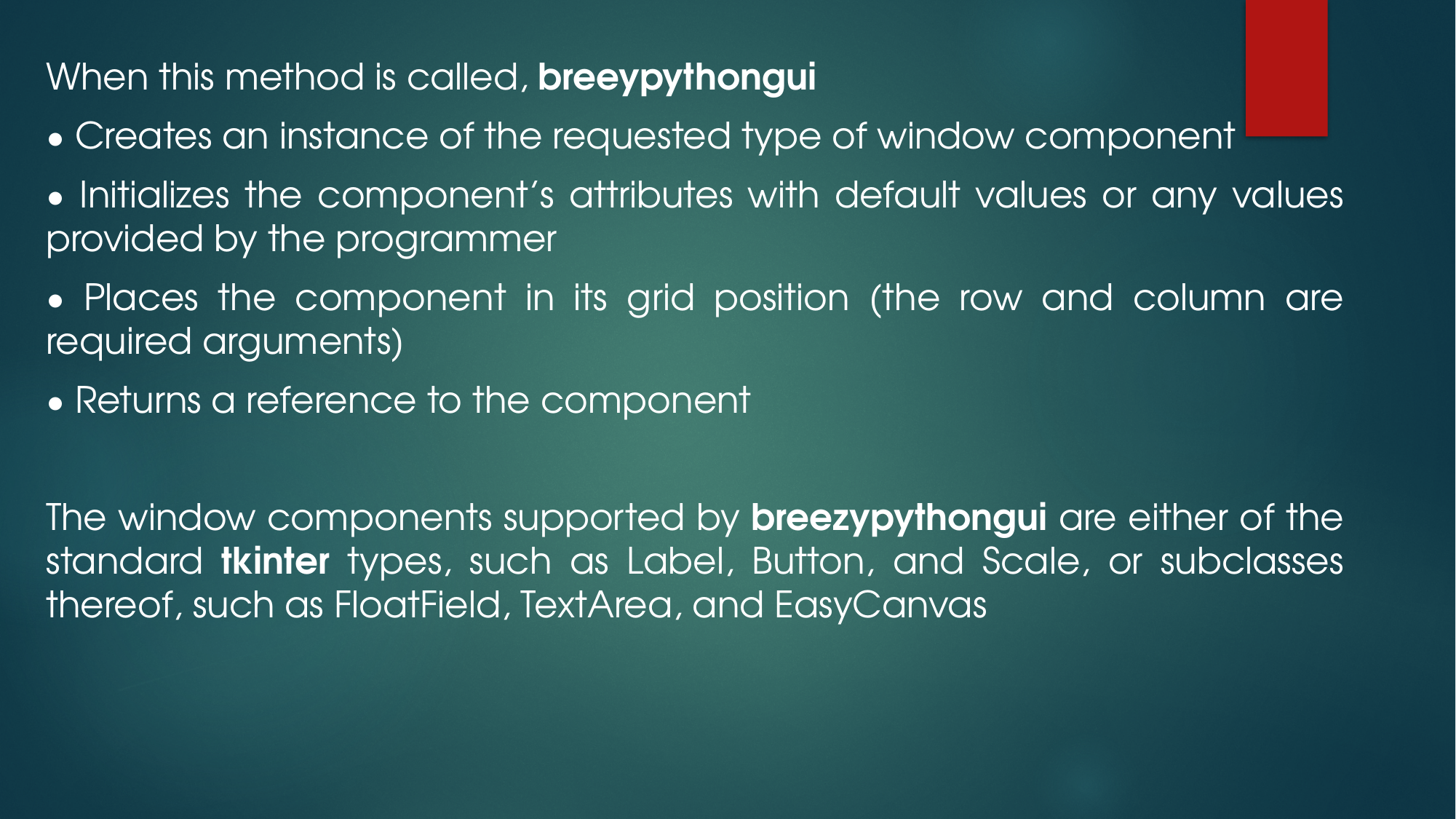

When this method is called, breeypythongui
• Creates an instance of the requested type of window component
• Initializes the component’s attributes with default values or any values provided by the programmer
• Places the component in its grid position (the row and column are required arguments)
• Returns a reference to the component

The window components supported by breezypythongui are either of the standard tkinter types, such as Label, Button, and Scale, or subclasses thereof, such as FloatField, TextArea, and EasyCanvas